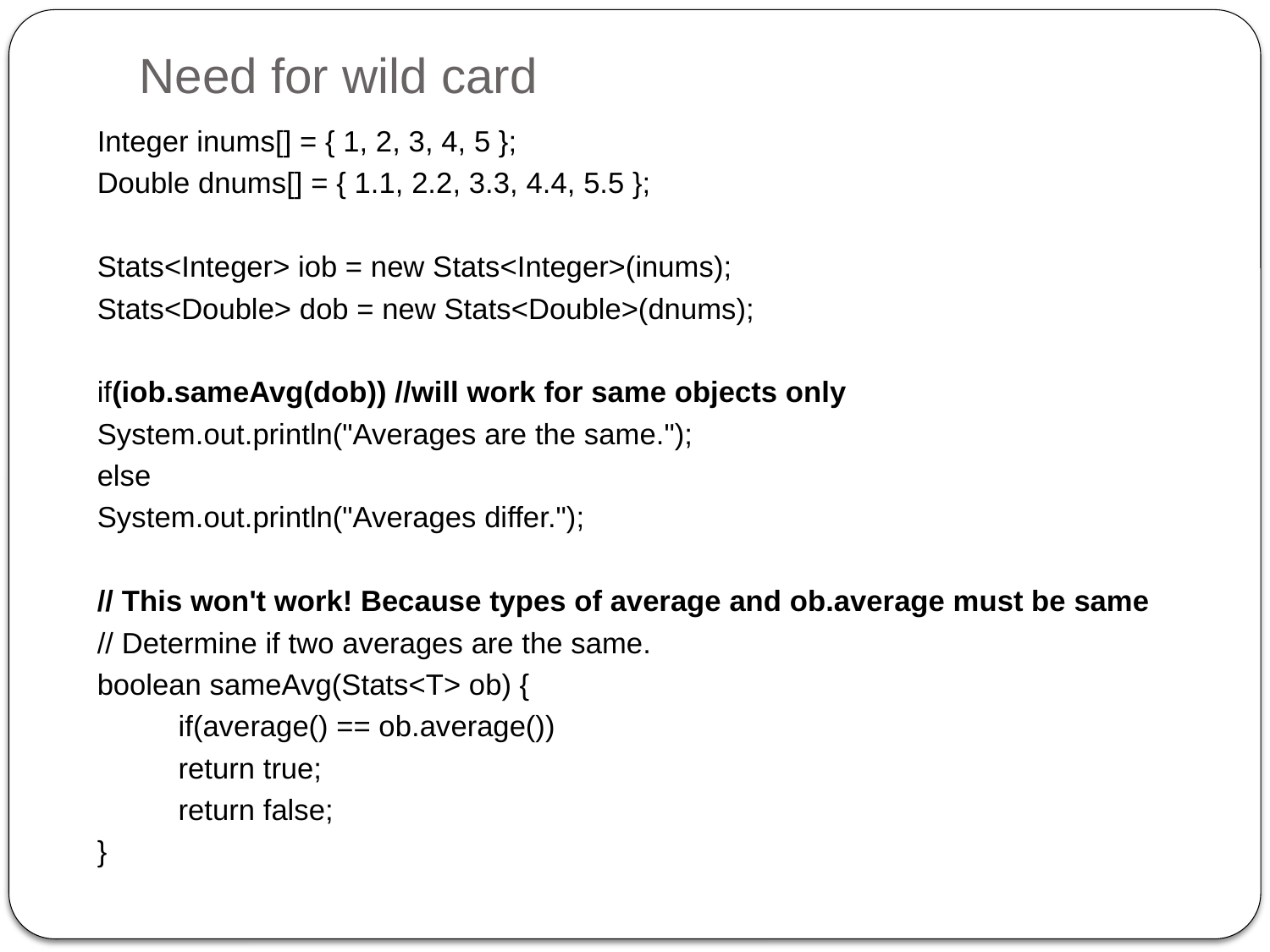

# Need for wild card
Integer inums[] = { 1, 2, 3, 4, 5 };
Double dnums[] = { 1.1, 2.2, 3.3, 4.4, 5.5 };

Stats<Integer> iob = new Stats<Integer>(inums);
Stats<Double> dob = new Stats<Double>(dnums);

if(iob.sameAvg(dob)) //will work for same objects only
System.out.println("Averages are the same.");
else
System.out.println("Averages differ.");

// This won't work! Because types of average and ob.average must be same
// Determine if two averages are the same.
boolean sameAvg(Stats<T> ob) {
	if(average() == ob.average())
		return true;
	return false;
}